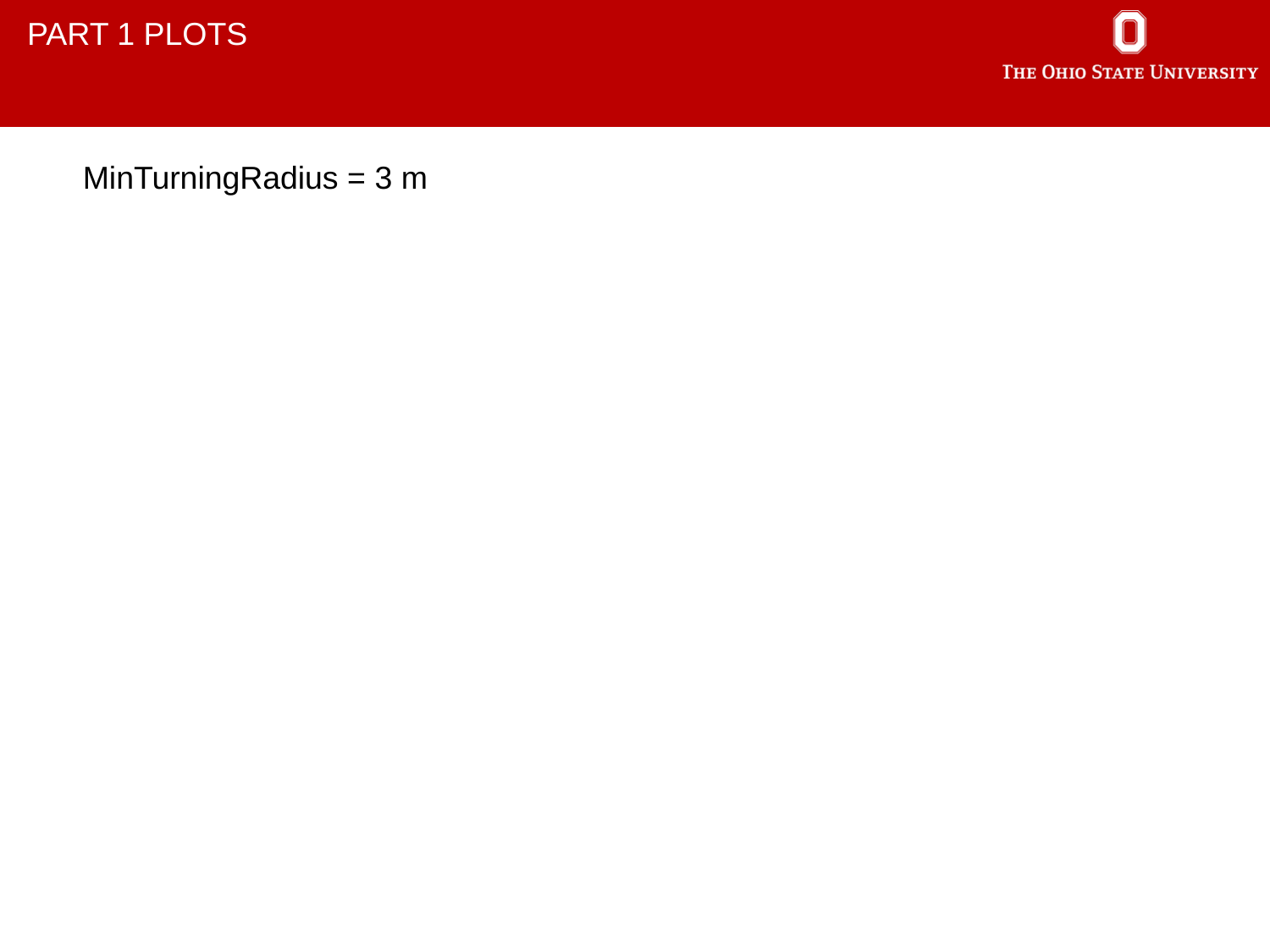

Part 1 PLOTS
MinTurningRadius = 3 m